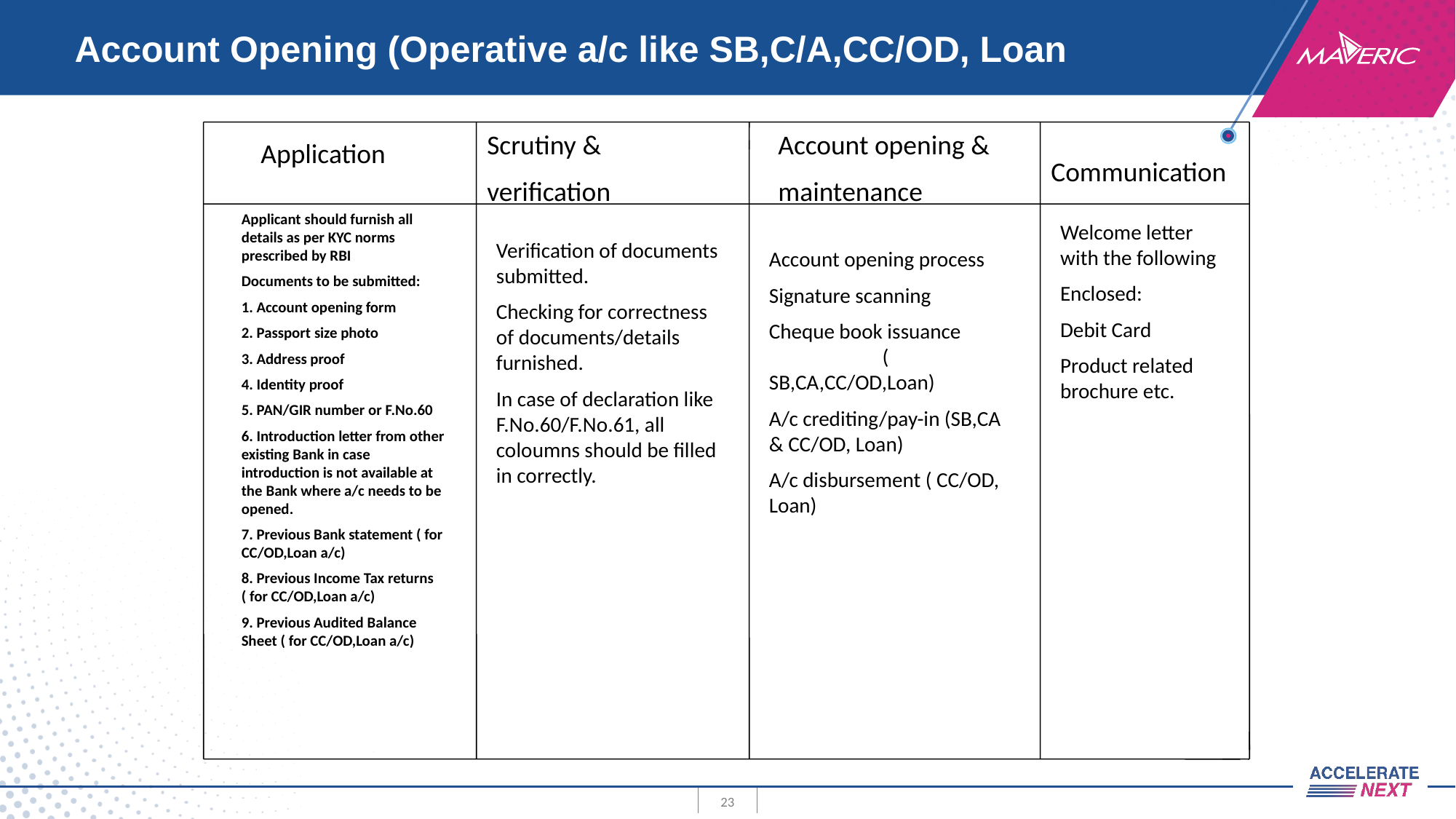

# Account Opening (Operative a/c like SB,C/A,CC/OD, Loan

Scrutiny &
verification
Account opening &
maintenance
Application

Communication

Applicant should furnish all details as per KYC norms prescribed by RBI
Documents to be submitted:
1. Account opening form
2. Passport size photo
3. Address proof
4. Identity proof
5. PAN/GIR number or F.No.60
6. Introduction letter from other existing Bank in case introduction is not available at the Bank where a/c needs to be opened.
7. Previous Bank statement ( for CC/OD,Loan a/c)
8. Previous Income Tax returns ( for CC/OD,Loan a/c)
9. Previous Audited Balance Sheet ( for CC/OD,Loan a/c)

Welcome letter with the following
Enclosed:
Debit Card
Product related brochure etc.

Verification of documents submitted.
Checking for correctness of documents/details furnished.
In case of declaration like F.No.60/F.No.61, all coloumns should be filled in correctly.
Account opening process
Signature scanning
Cheque book issuance                                   ( SB,CA,CC/OD,Loan)
A/c crediting/pay-in (SB,CA & CC/OD, Loan)
A/c disbursement ( CC/OD, Loan)

23